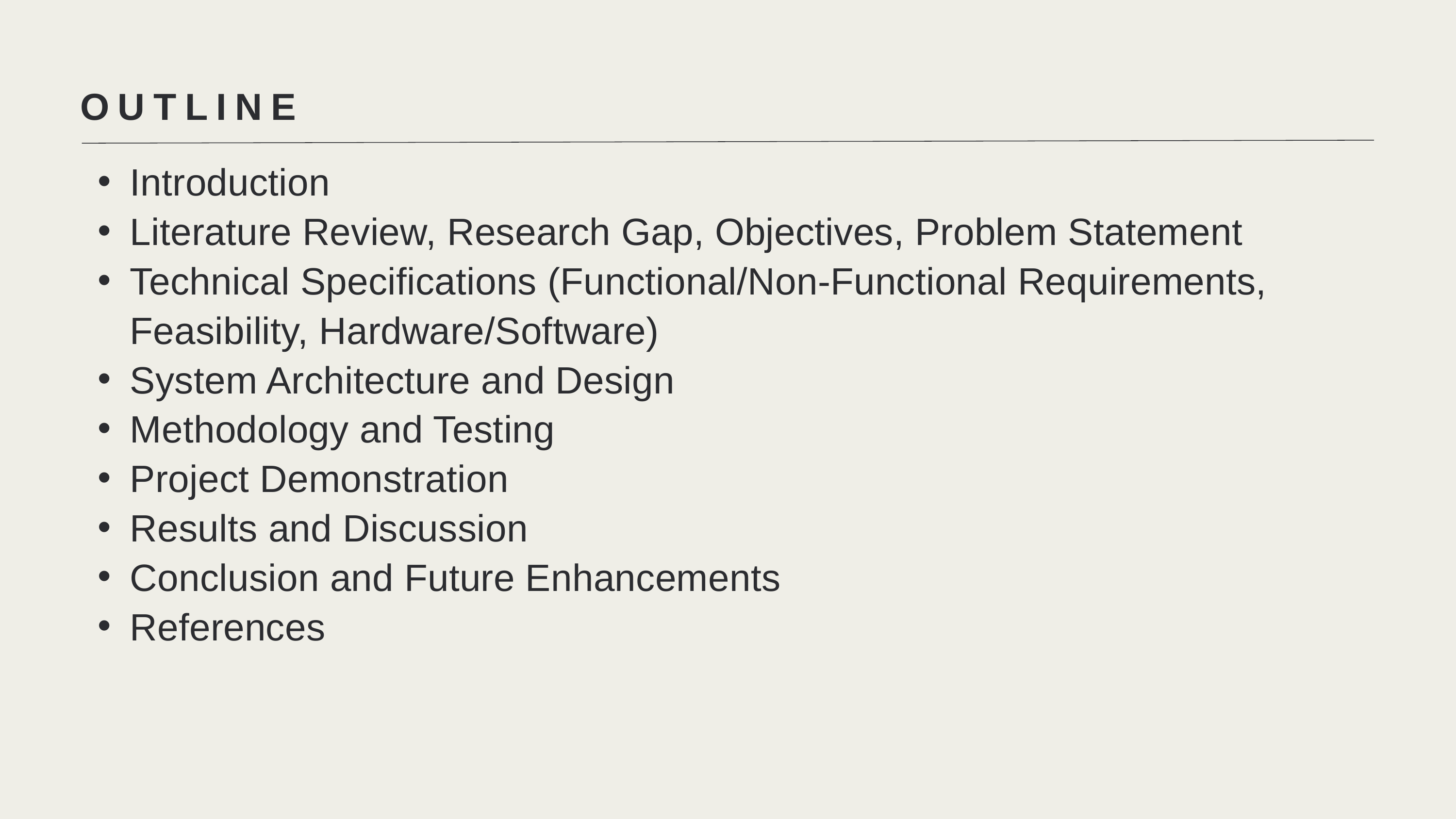

OUTLINE

Introduction
Literature Review, Research Gap, Objectives, Problem Statement
Technical Specifications (Functional/Non-Functional Requirements, Feasibility, Hardware/Software)
System Architecture and Design
Methodology and Testing
Project Demonstration
Results and Discussion
Conclusion and Future Enhancements
References